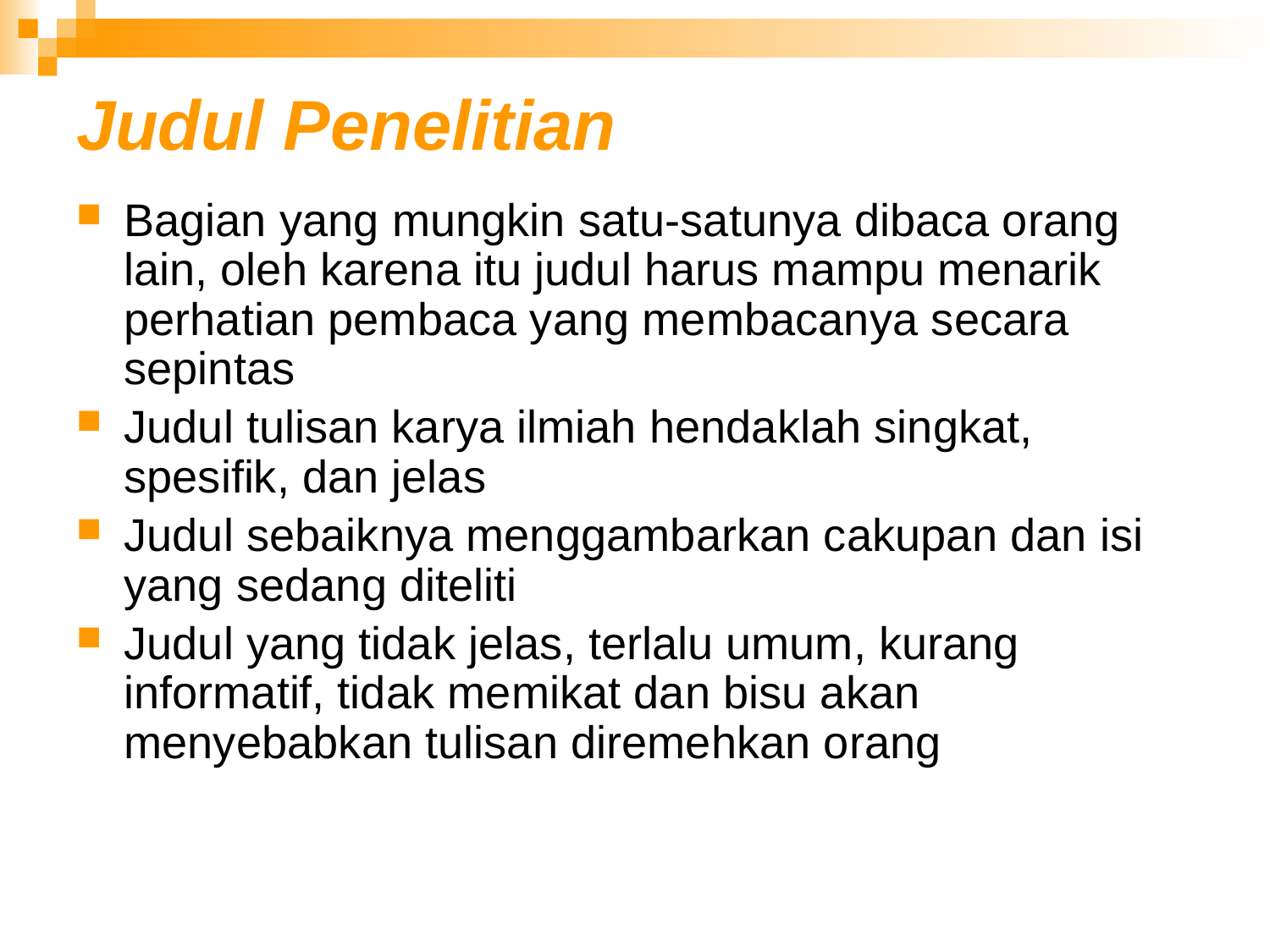

# Judul Penelitian
Bagian yang mungkin satu-satunya dibaca orang lain, oleh karena itu judul harus mampu menarik perhatian pembaca yang membacanya secara sepintas
Judul tulisan karya ilmiah hendaklah singkat, spesifik, dan jelas
Judul sebaiknya menggambarkan cakupan dan isi yang sedang diteliti
Judul yang tidak jelas, terlalu umum, kurang informatif, tidak memikat dan bisu akan menyebabkan tulisan diremehkan orang